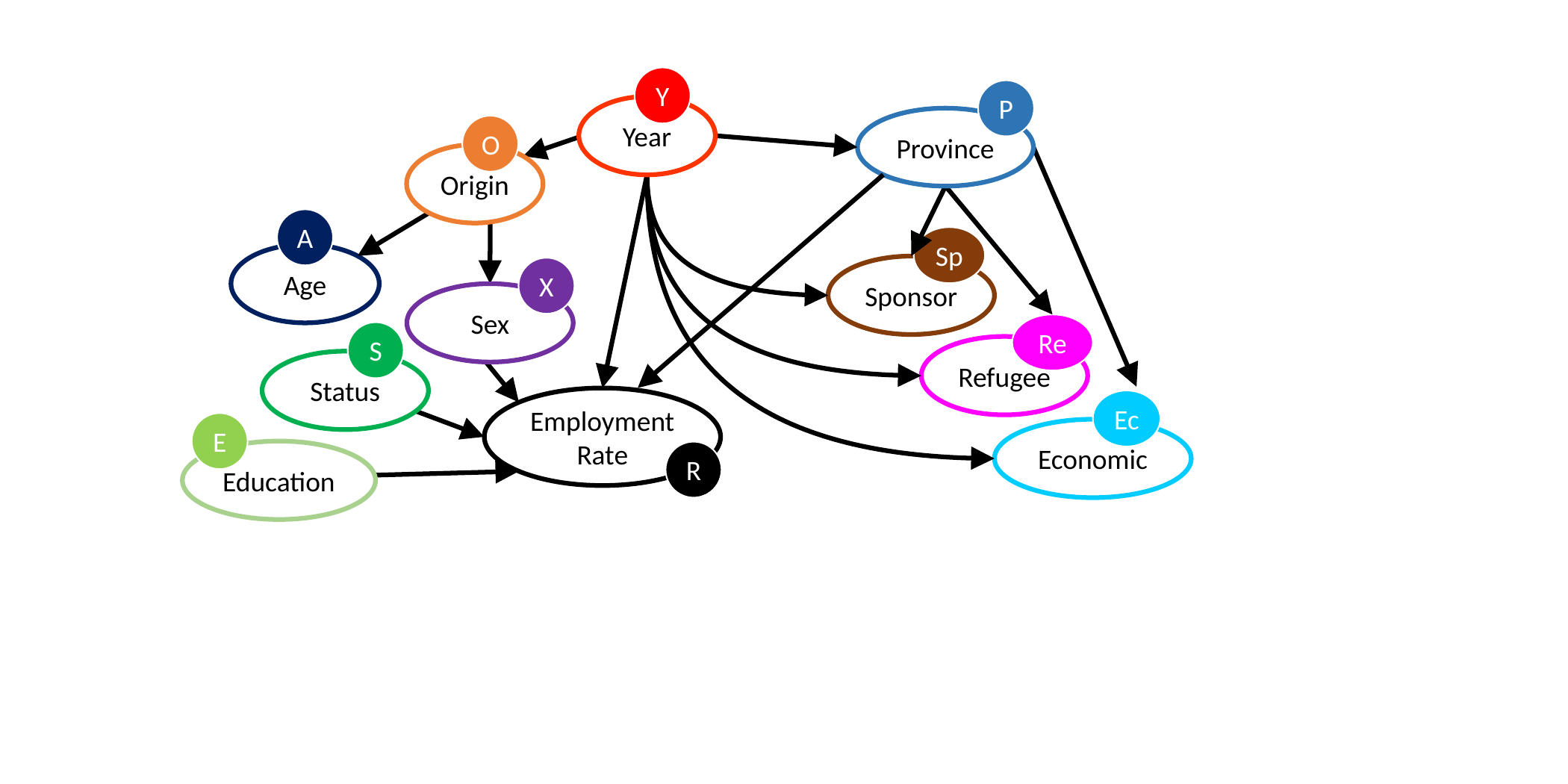

Y
P
Year
Province
O
Origin
A
Sp
Age
Sponsor
X
Sex
Re
S
Refugee
Status
Employment Rate
Ec
E
Economic
Education
R